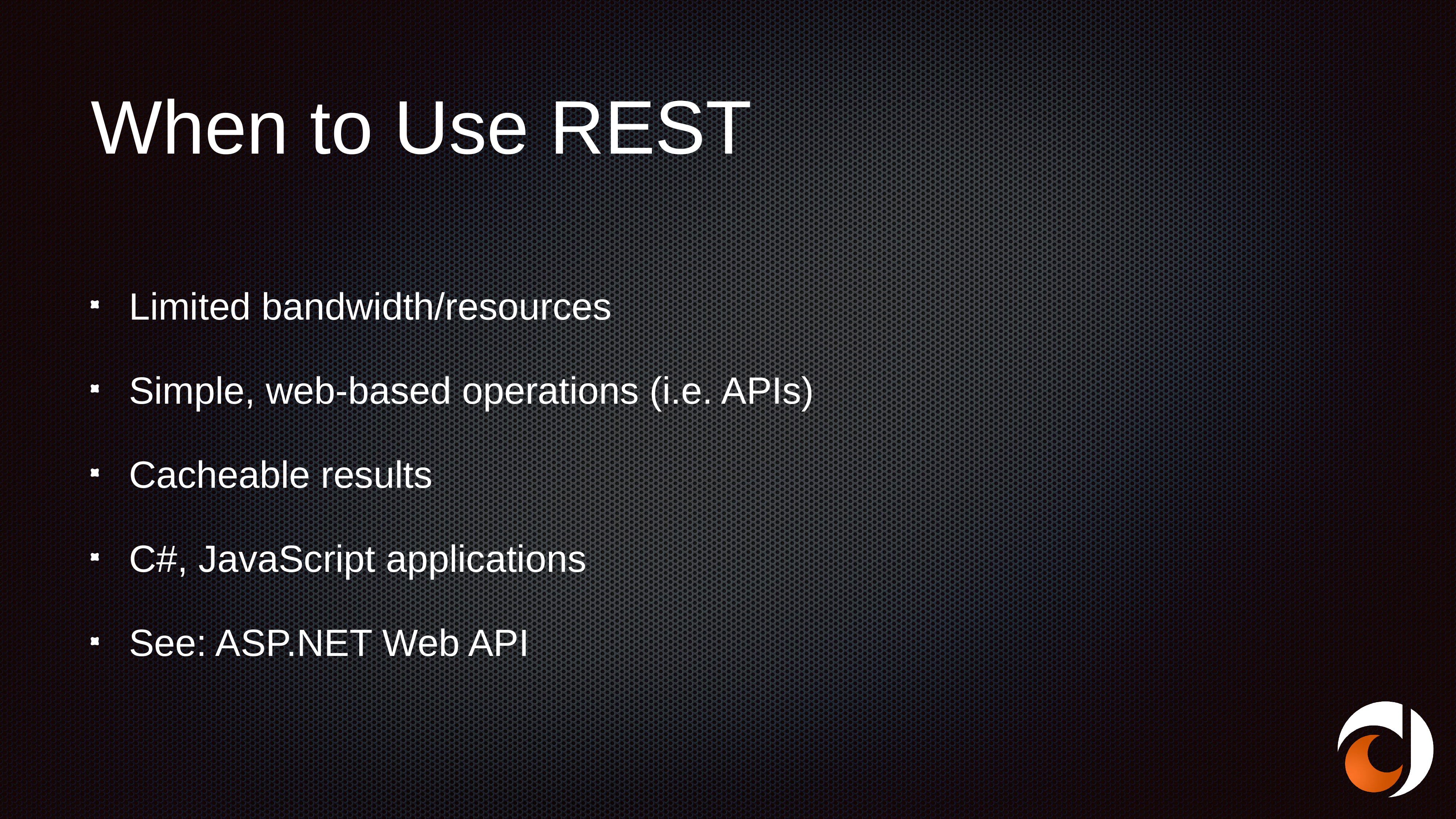

# When to Use REST
Limited bandwidth/resources
Simple, web-based operations (i.e. APIs)
Cacheable results
C#, JavaScript applications
See: ASP.NET Web API